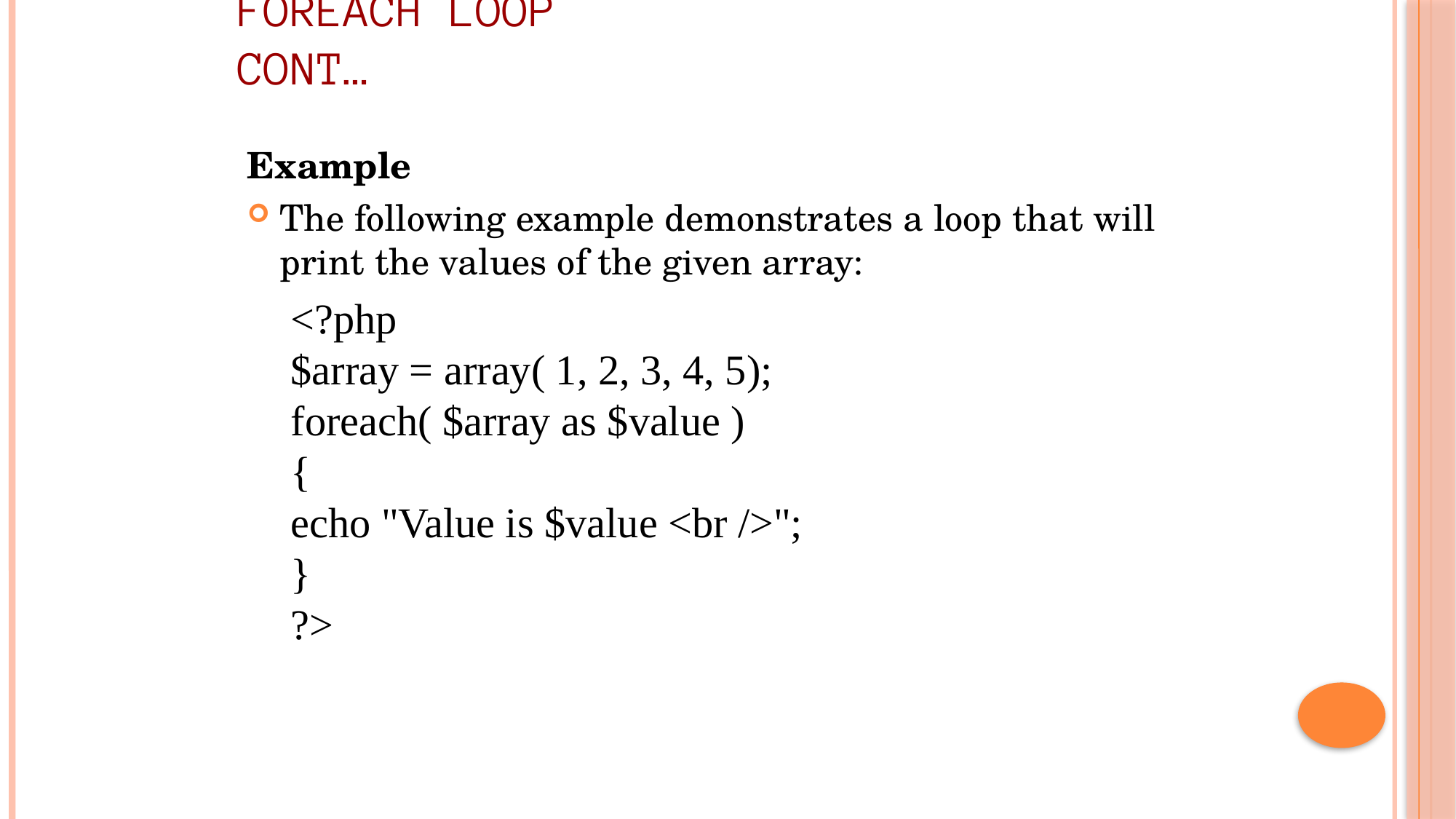

# Foreach loop 				cont…
Example
The following example demonstrates a loop that will print the values of the given array:
<?php
$array = array( 1, 2, 3, 4, 5);
foreach( $array as $value )
{
echo "Value is $value <br />";
}
?>